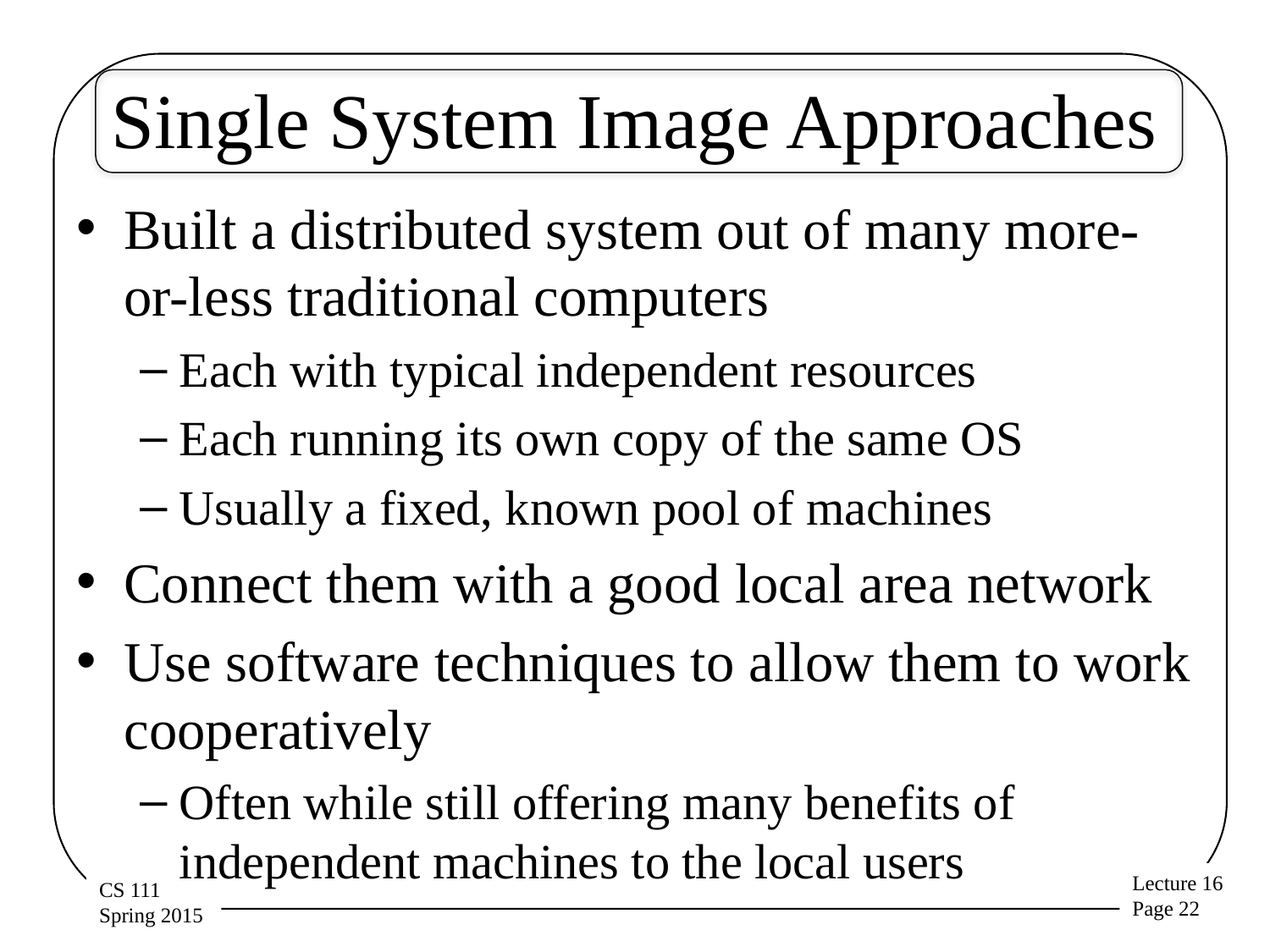

# Single System Image Approaches

Built a distributed system out of many more-or-less traditional computers
Each with typical independent resources
Each running its own copy of the same OS
Usually a fixed, known pool of machines
Connect them with a good local area network
Use software techniques to allow them to work cooperatively
Often while still offering many benefits of independent machines to the local users